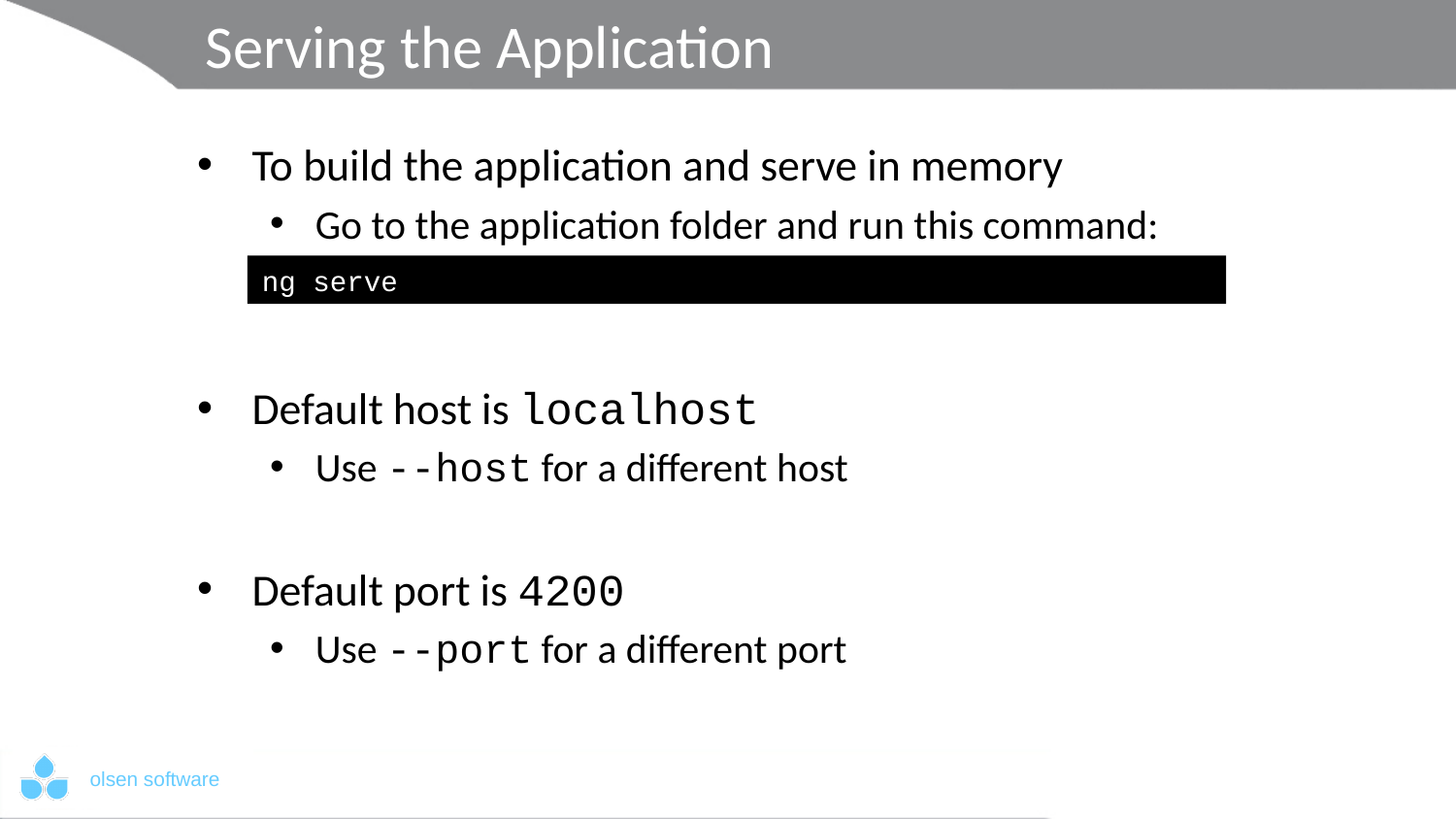

# Serving the Application
To build the application and serve in memory
Go to the application folder and run this command:

Default host is localhost
Use --host for a different host

Default port is 4200
Use --port for a different port

ng serve